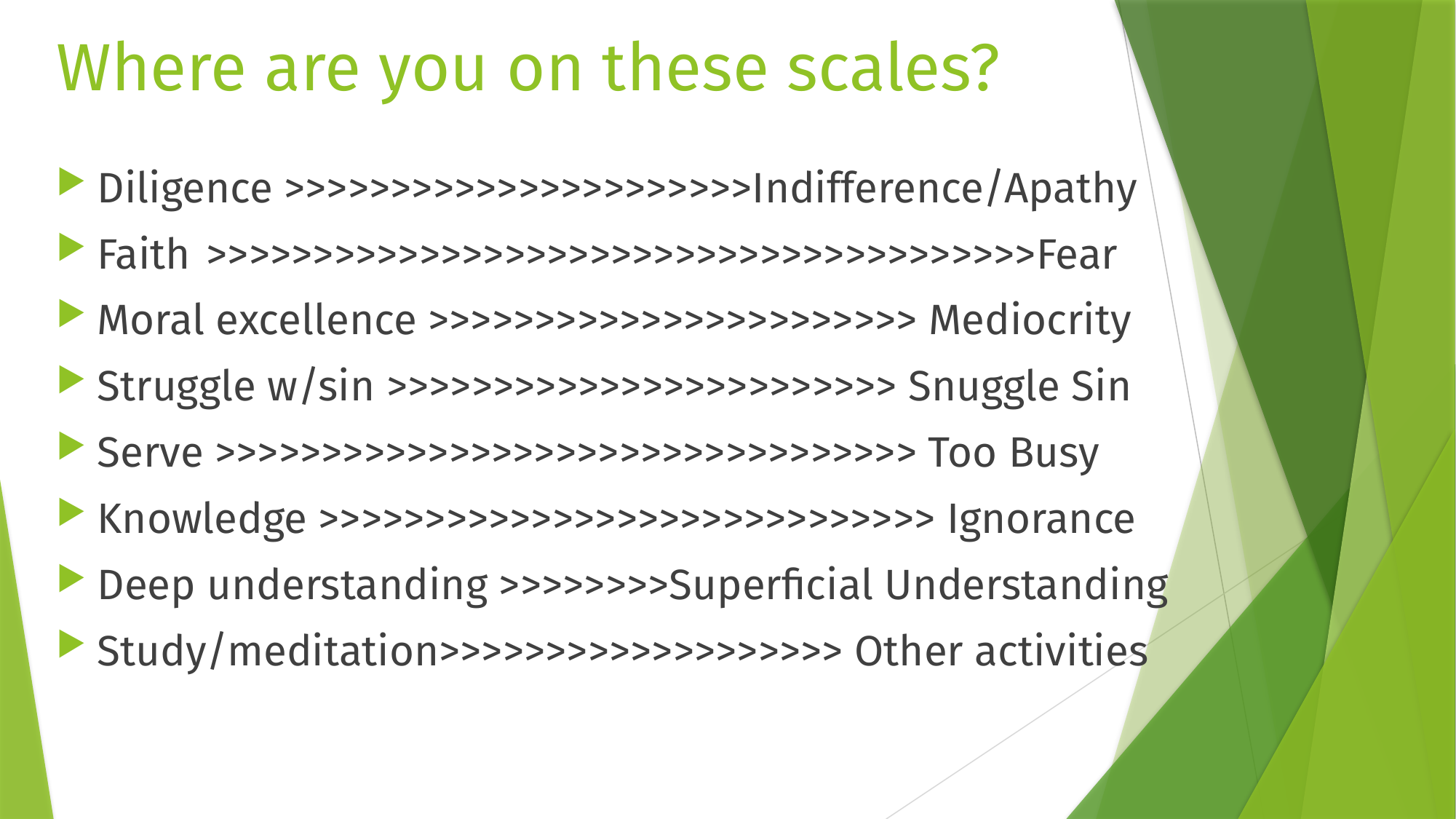

# Where are you on these scales?
Diligence >>>>>>>>>>>>>>>>>>>>>>Indifference/Apathy
Faith	>>>>>>>>>>>>>>>>>>>>>>>>>>>>>>>>>>>>>>>Fear
Moral excellence >>>>>>>>>>>>>>>>>>>>>>> Mediocrity
Struggle w/sin >>>>>>>>>>>>>>>>>>>>>>>> Snuggle Sin
Serve >>>>>>>>>>>>>>>>>>>>>>>>>>>>>>>>> Too Busy
Knowledge >>>>>>>>>>>>>>>>>>>>>>>>>>>>> Ignorance
Deep understanding >>>>>>>>Superficial Understanding
Study/meditation>>>>>>>>>>>>>>>>>>> Other activities